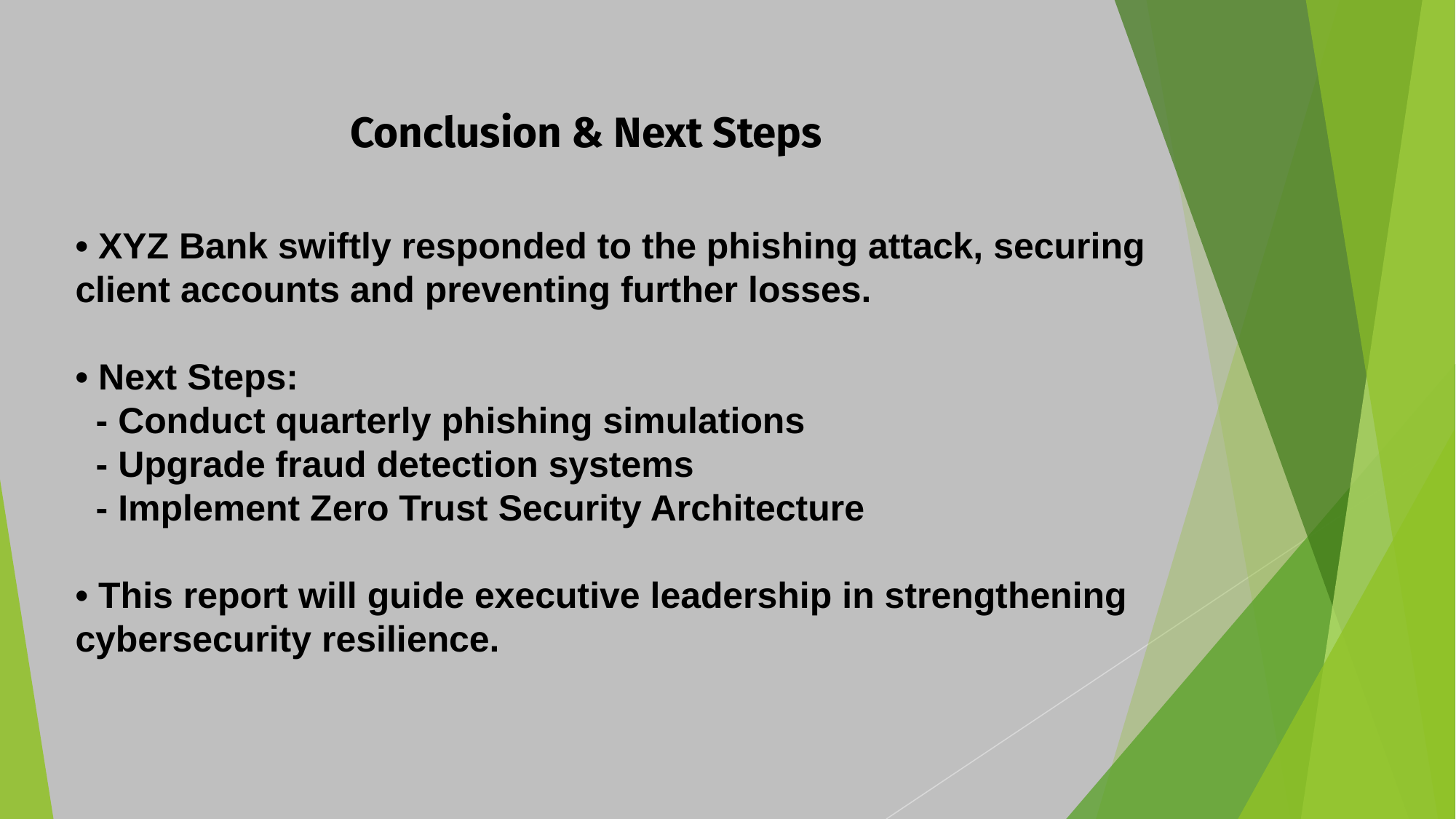

Conclusion & Next Steps

• XYZ Bank swiftly responded to the phishing attack, securing client accounts and preventing further losses.

• Next Steps:
  - Conduct quarterly phishing simulations
  - Upgrade fraud detection systems
  - Implement Zero Trust Security Architecture

• This report will guide executive leadership in strengthening cybersecurity resilience.